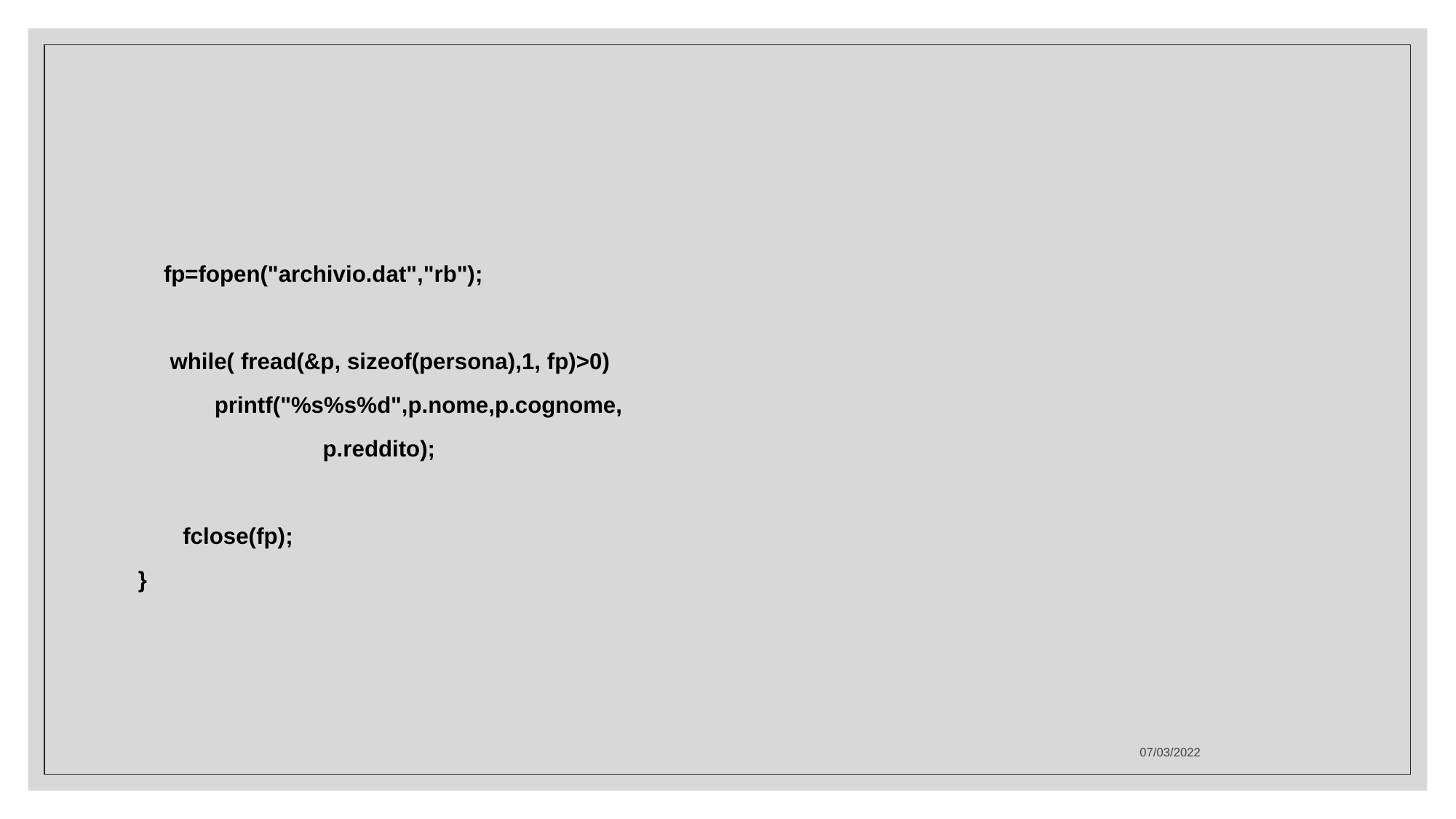

#
    fp=fopen("archivio.dat","rb");

     while( fread(&p, sizeof(persona),1, fp)>0)
            printf("%s%s%d",p.nome,p.cognome,
                             p.reddito);

       fclose(fp);
}
07/03/2022